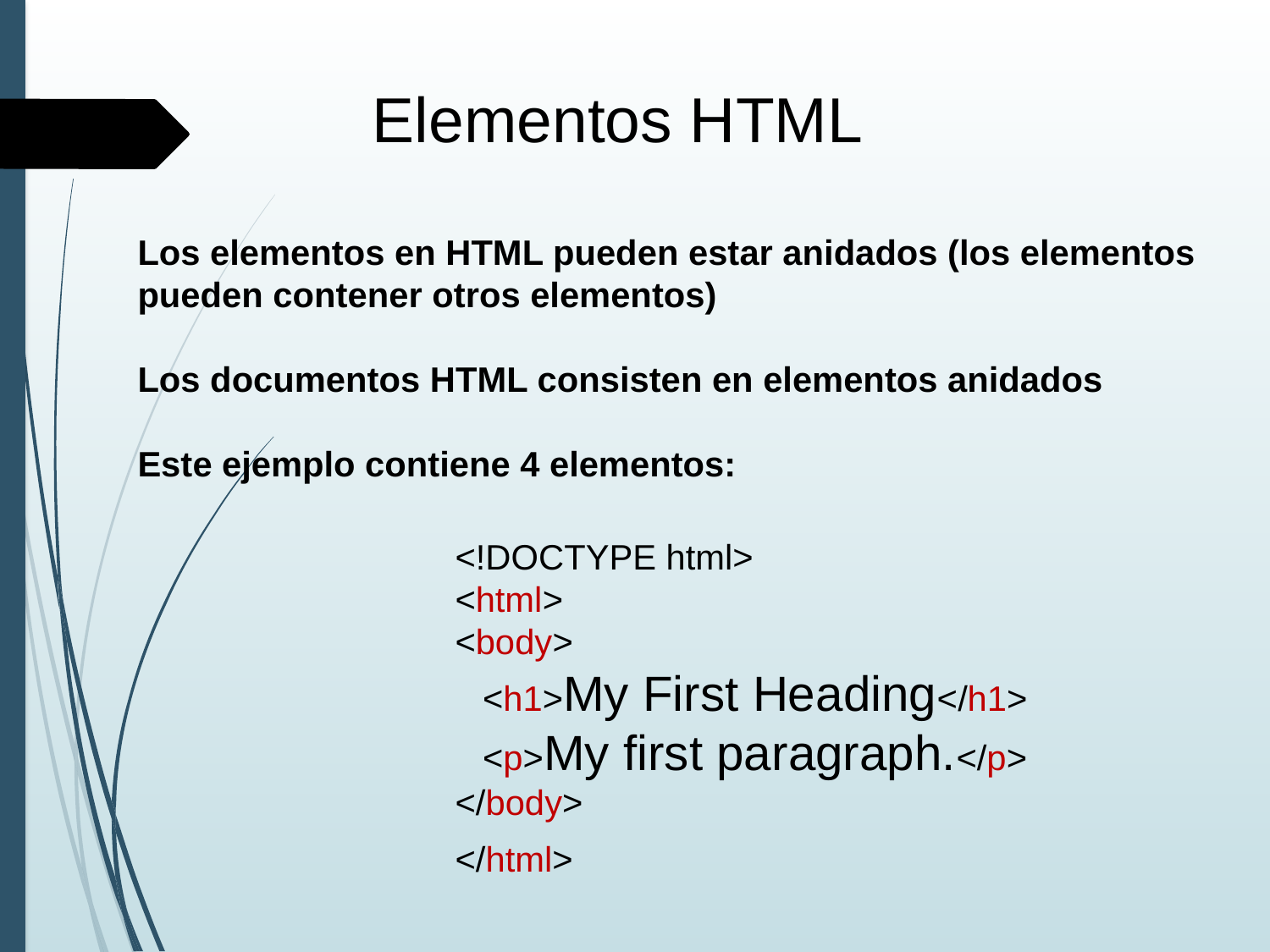

Elementos HTML

Los elementos en HTML pueden estar anidados (los elementos pueden contener otros elementos)

Los documentos HTML consisten en elementos anidados

Este ejemplo contiene 4 elementos:

<!DOCTYPE html>
<html>
<body>
  <h1>My First Heading</h1>
  <p>My first paragraph.</p>
</body>
</html>